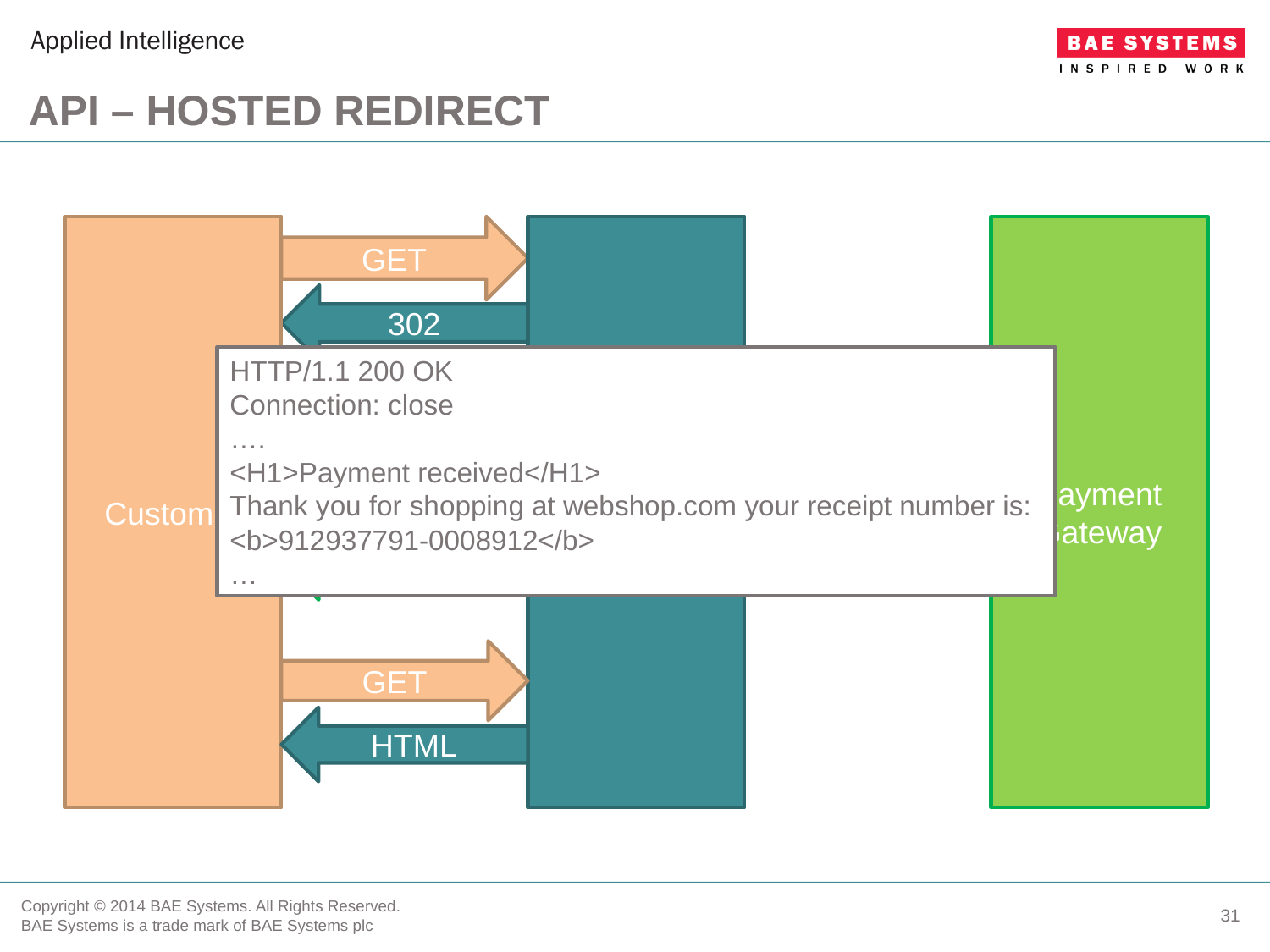

# API – Hosted reDirect
Merchant
Payment Gateway
Customer
GET
302
HTTP/1.1 200 OK
Connection: close
….
<H1>Payment received</H1>
Thank you for shopping at webshop.com your receipt number is: <b>912937791-0008912</b>
…
GET
HTML
POST
302 redirect
GET
HTML